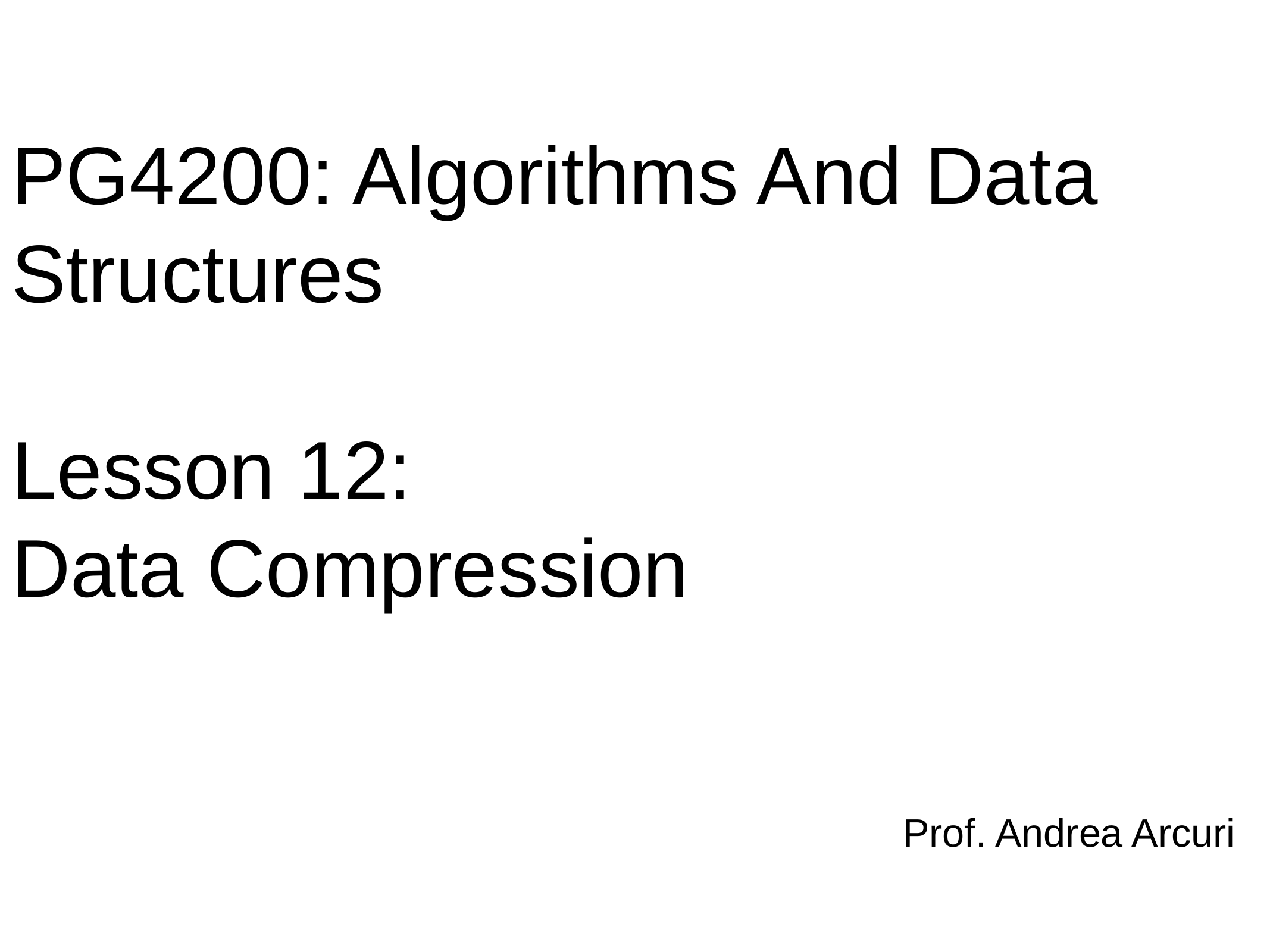

# PG4200: Algorithms And Data Structures Lesson 12: Data Compression
Prof. Andrea Arcuri